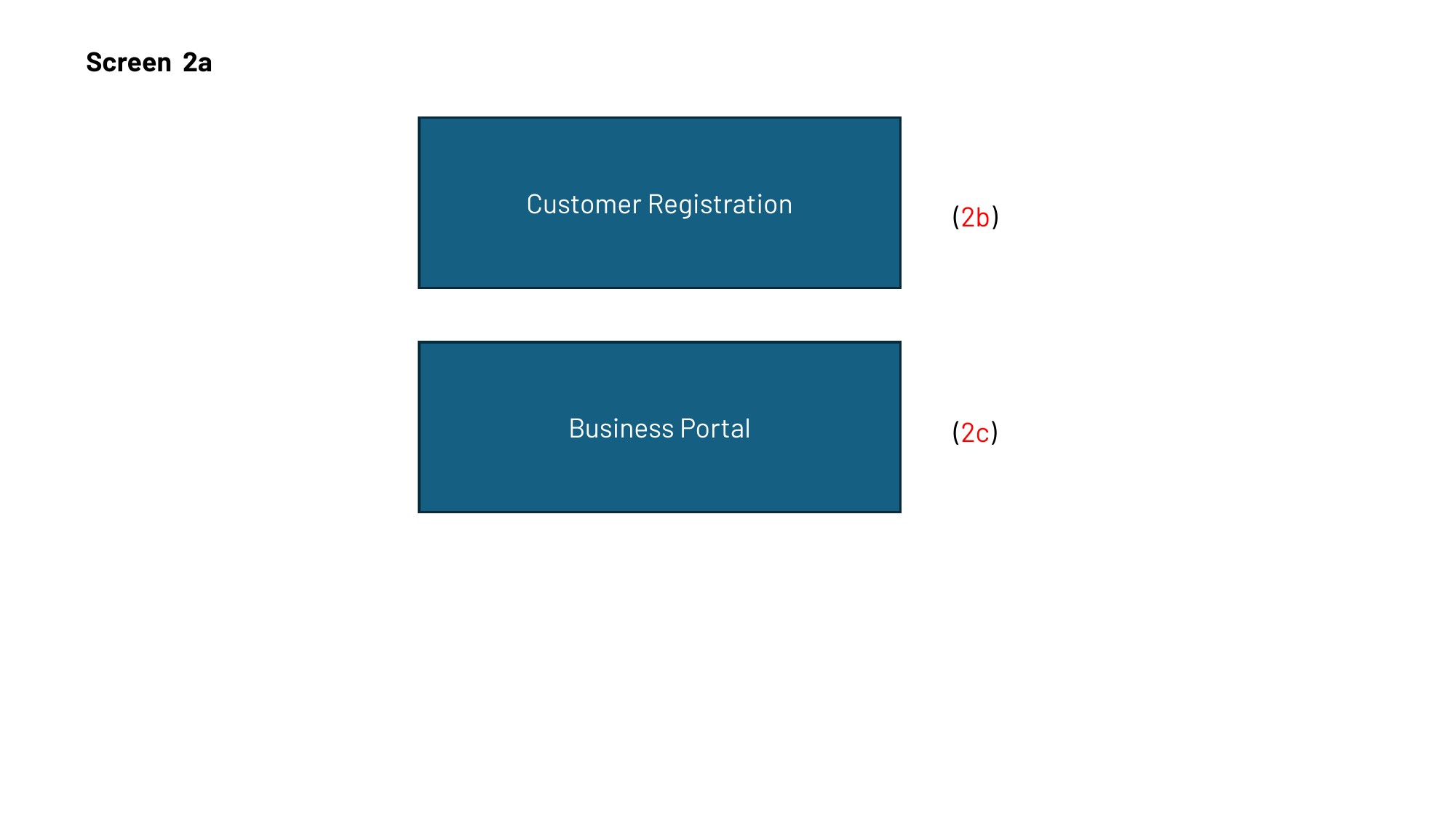

Screen  2a
Customer Registration
(2b)
Business Portal
(2c)